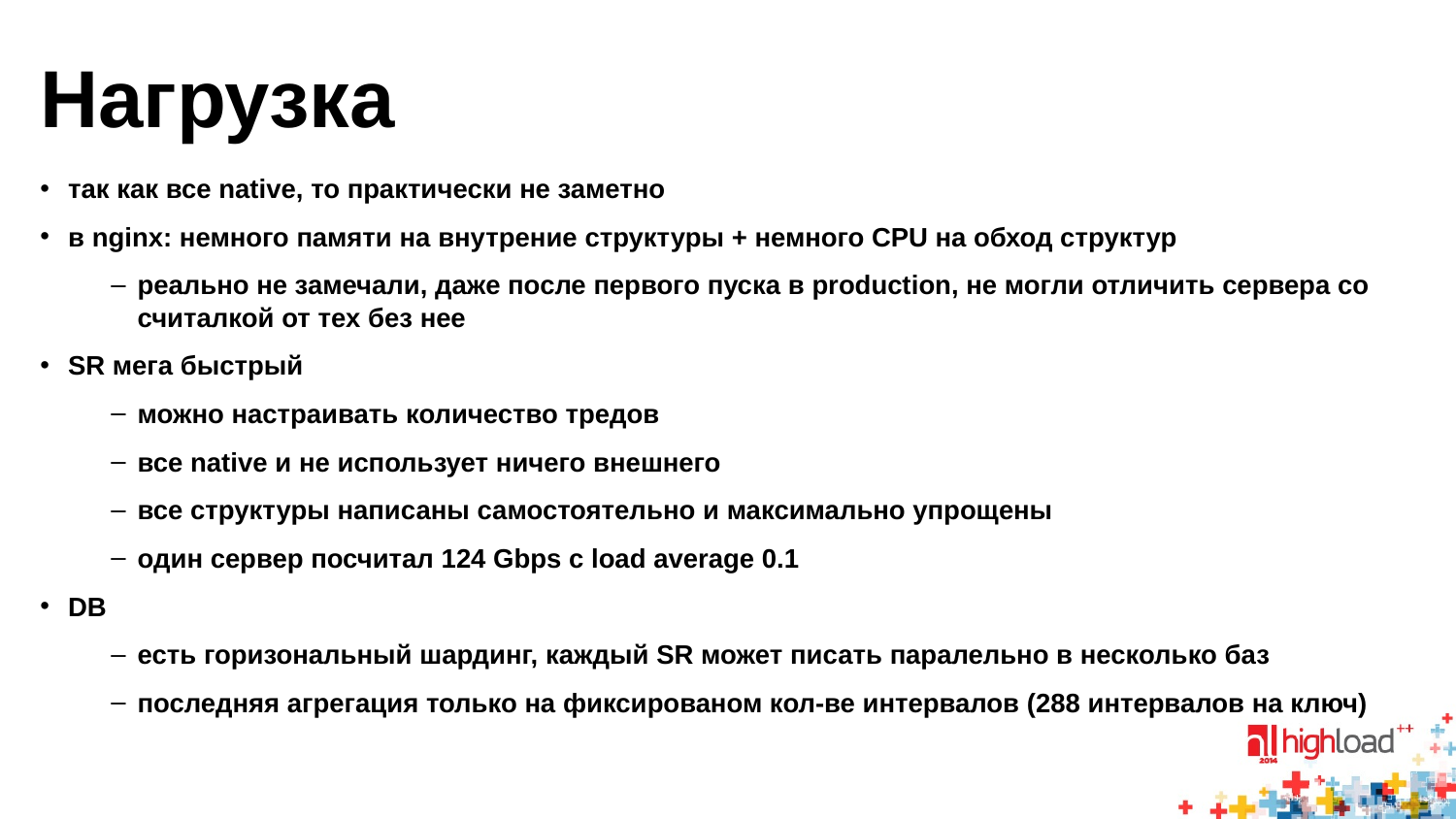

# Нагрузка
так как все native, то практически не заметно
в nginx: немного памяти на внутрение структуры + немного CPU на обход структур
реально не замечали, даже после первого пуска в production, не могли отличить сервера со считалкой от тех без нее
SR мега быстрый
можно настраивать количество тредов
все native и не использует ничего внешнего
все структуры написаны самостоятельно и максимально упрощены
один сервер посчитал 124 Gbps с load average 0.1
DB
есть горизональный шардинг, каждый SR может писать паралельно в несколько баз
последняя агрегация только на фиксированом кол-ве интервалов (288 интервалов на ключ)